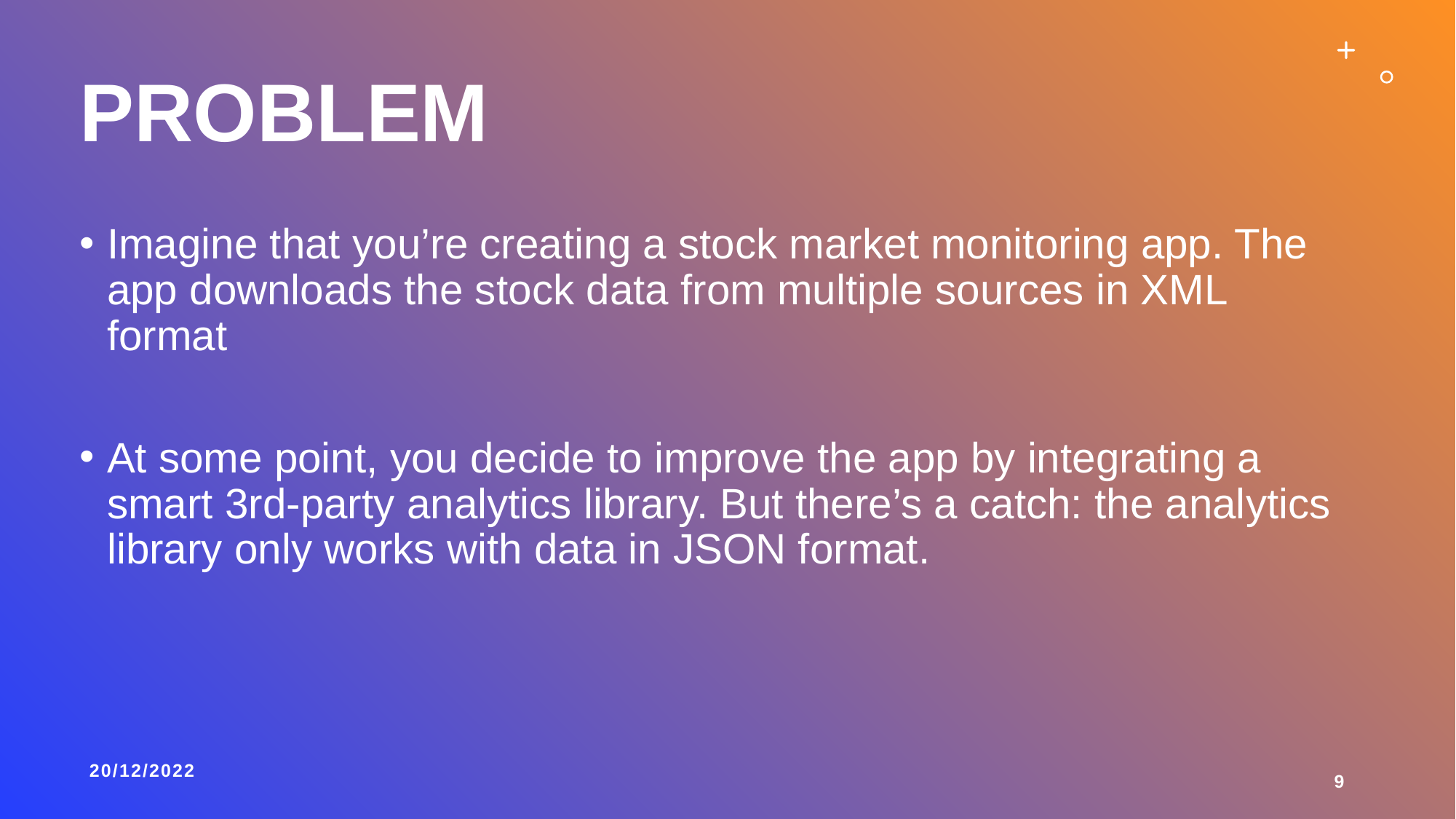

# Problem
Imagine that you’re creating a stock market monitoring app. The app downloads the stock data from multiple sources in XML format

At some point, you decide to improve the app by integrating a smart 3rd-party analytics library. But there’s a catch: the analytics library only works with data in JSON format.
20/12/2022

9